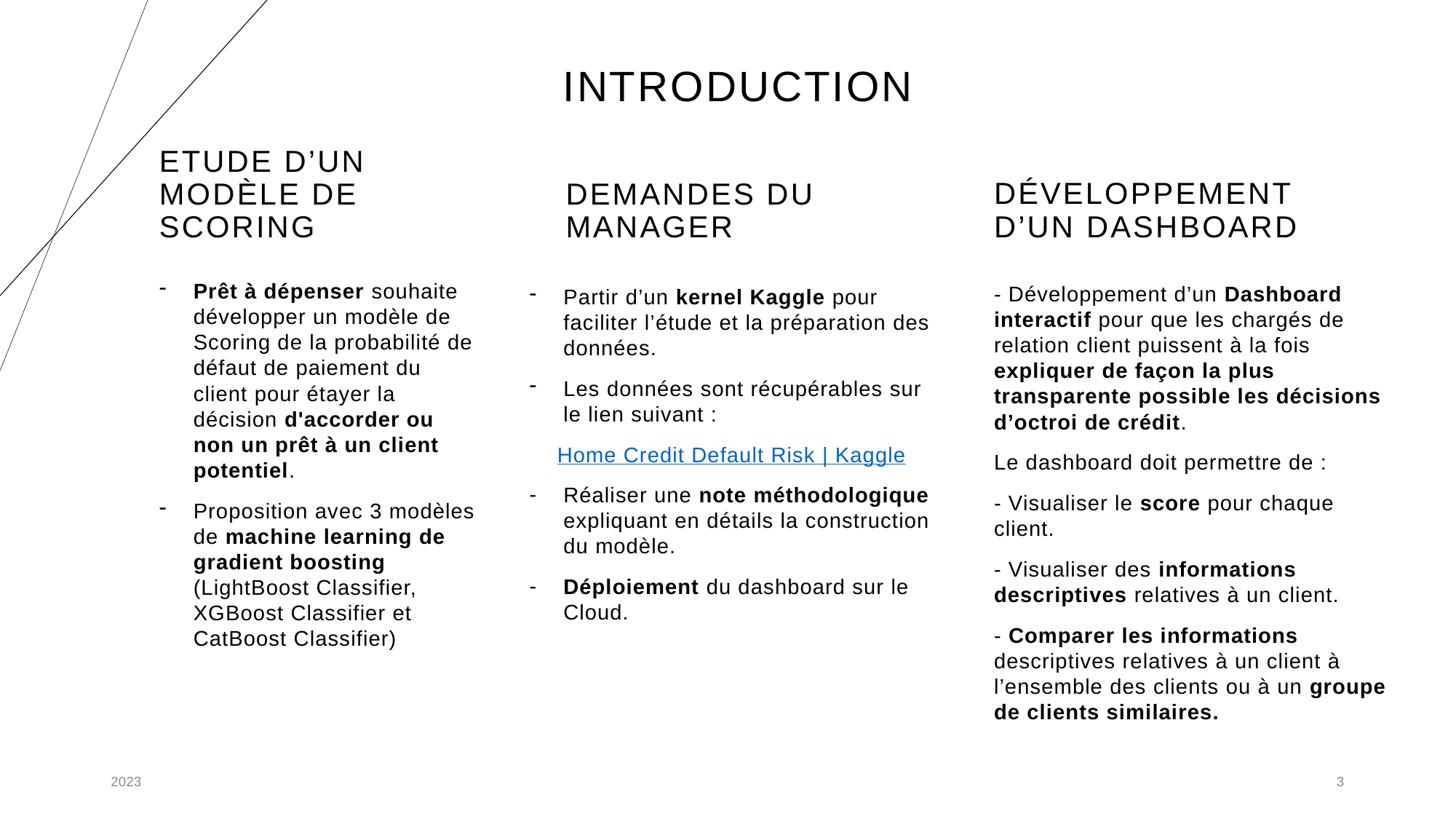

# Introduction
Etude d’un modèle de Scoring
Demandes du manager
Développement d’un dashboard
Prêt à dépenser souhaite développer un modèle de  Scoring de la probabilité de défaut de paiement du client pour étayer la décision d'accorder ou non un prêt à un client potentiel.
Proposition avec 3 modèles de machine learning de gradient boosting (LightBoost Classifier, XGBoost Classifier et CatBoost Classifier)

- Développement d’un Dashboard interactif pour que les chargés de relation client puissent à la fois expliquer de façon la plus transparente possible les décisions d’octroi de crédit.
Le dashboard doit permettre de :
- Visualiser le score pour chaque client.
- Visualiser des informations descriptives relatives à un client.
- Comparer les informations descriptives relatives à un client à l’ensemble des clients ou à un groupe de clients similaires.

Partir d’un kernel Kaggle pour faciliter l’étude et la préparation des données.
Les données sont récupérables sur le lien suivant :
Home Credit Default Risk | Kaggle
Réaliser une note méthodologique expliquant en détails la construction du modèle.
Déploiement du dashboard sur le Cloud.
2023
3